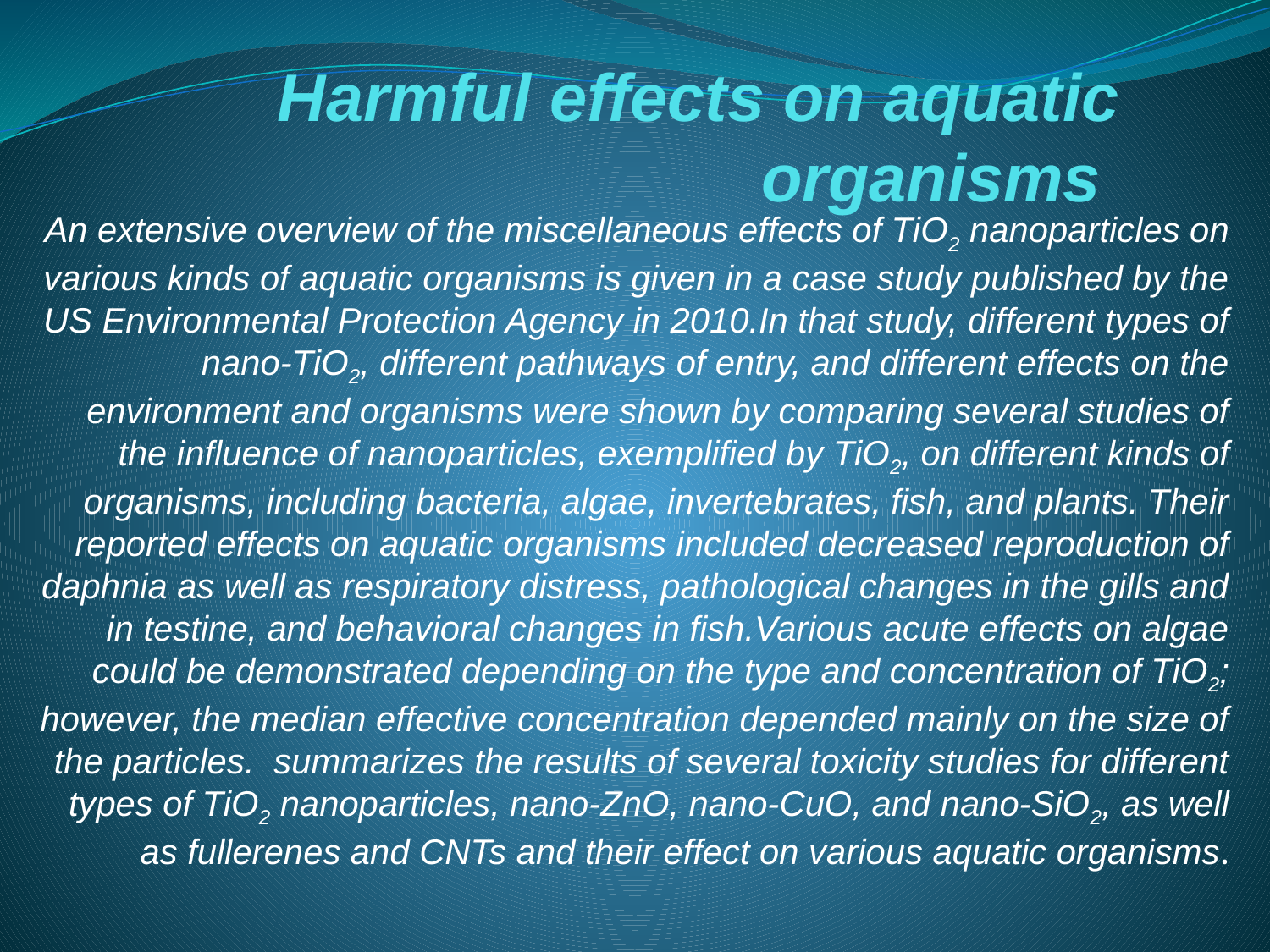

# Harmful effects on aquatic organisms
An extensive overview of the miscellaneous effects of TiO2 nanoparticles on various kinds of aquatic organisms is given in a case study published by the US Environmental Protection Agency in 2010.In that study, different types of nano-TiO2, different pathways of entry, and different effects on the environment and organisms were shown by comparing several studies of the influence of nanoparticles, exemplified by TiO2, on different kinds of organisms, including bacteria, algae, invertebrates, fish, and plants. Their reported effects on aquatic organisms included decreased reproduction of daphnia as well as respiratory distress, pathological changes in the gills and in testine, and behavioral changes in fish.Various acute effects on algae could be demonstrated depending on the type and concentration of TiO2; however, the median effective concentration depended mainly on the size of the particles.  summarizes the results of several toxicity studies for different types of TiO2 nanoparticles, nano-ZnO, nano-CuO, and nano-SiO2, as well as fullerenes and CNTs and their effect on various aquatic organisms.